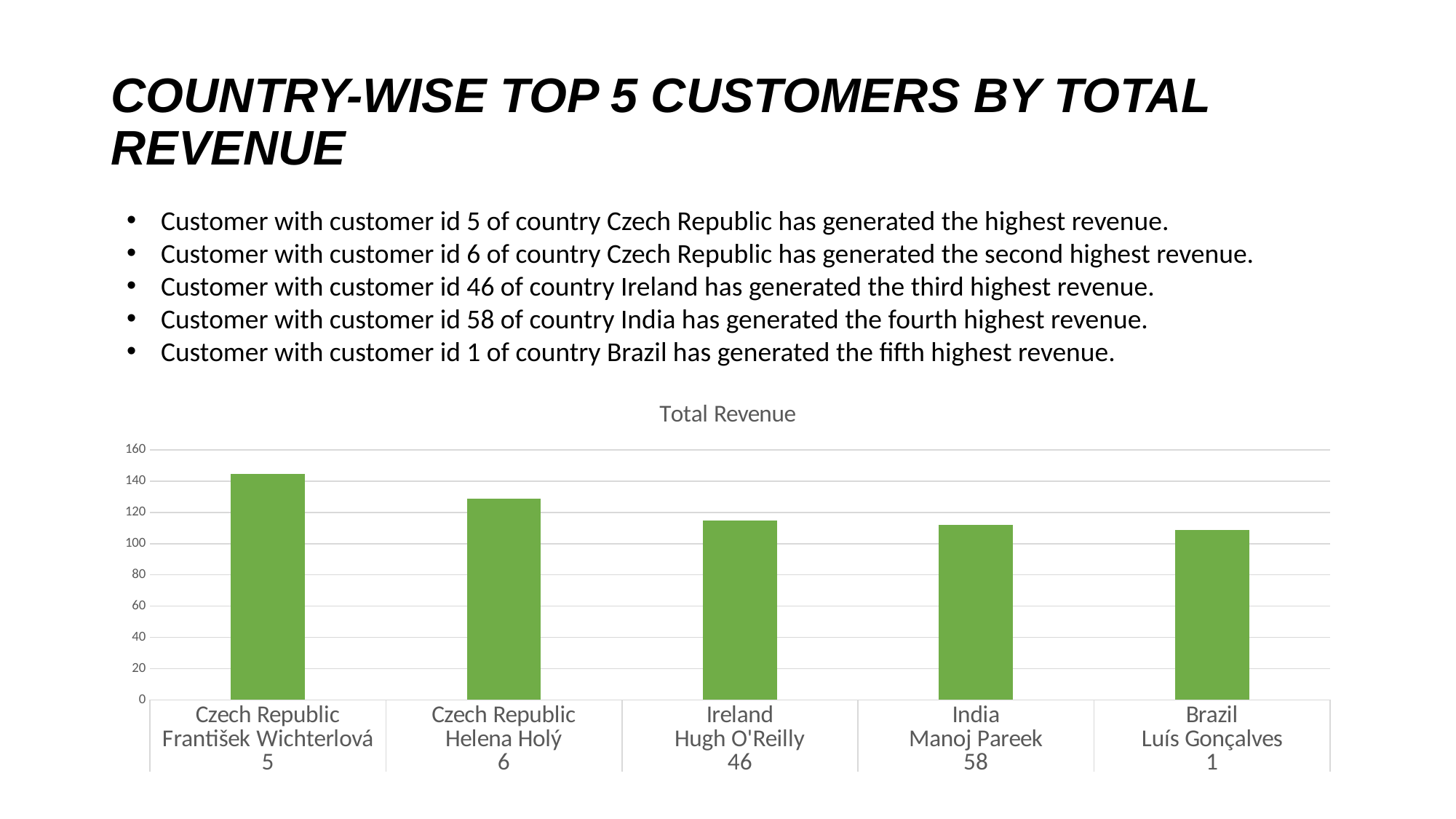

# COUNTRY-WISE TOP 5 CUSTOMERS BY TOTAL REVENUE
Customer with customer id 5 of country Czech Republic has generated the highest revenue.
Customer with customer id 6 of country Czech Republic has generated the second highest revenue.
Customer with customer id 46 of country Ireland has generated the third highest revenue.
Customer with customer id 58 of country India has generated the fourth highest revenue.
Customer with customer id 1 of country Brazil has generated the fifth highest revenue.

### Chart:

| Category | Total Revenue |
|---|---|
| Czech Republic | 144.54 |
| Czech Republic | 128.7 |
| Ireland | 114.84 |
| India | 111.87 |
| Brazil | 108.9 |